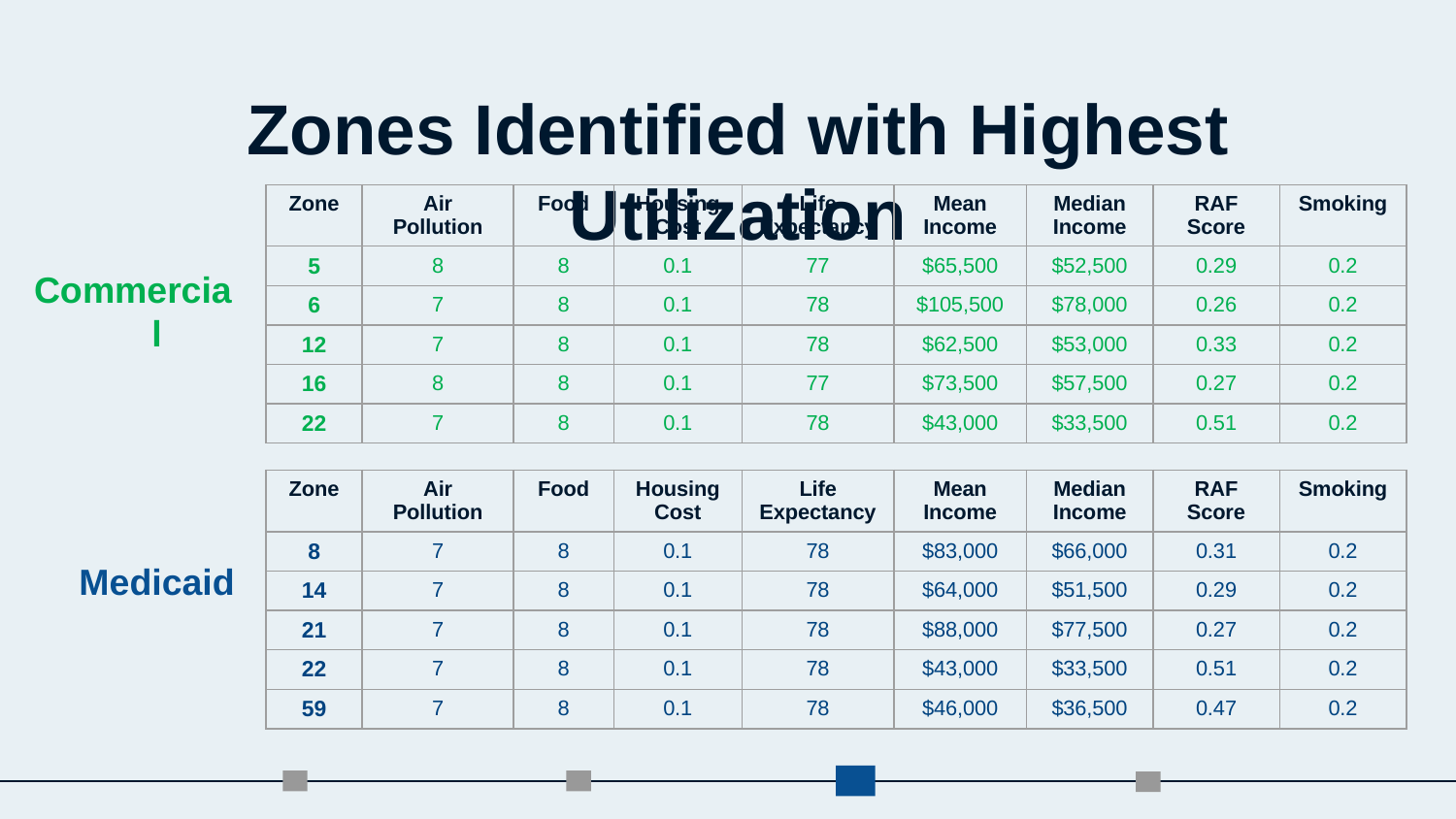

# Zones Identified with Highest Utilization
| Zone | Air Pollution | Food | Housing Cost | Life Expectancy | Mean Income | Median Income | RAF Score | Smoking |
| --- | --- | --- | --- | --- | --- | --- | --- | --- |
| 5 | 8 | 8 | 0.1 | 77 | $65,500 | $52,500 | 0.29 | 0.2 |
| 6 | 7 | 8 | 0.1 | 78 | $105,500 | $78,000 | 0.26 | 0.2 |
| 12 | 7 | 8 | 0.1 | 78 | $62,500 | $53,000 | 0.33 | 0.2 |
| 16 | 8 | 8 | 0.1 | 77 | $73,500 | $57,500 | 0.27 | 0.2 |
| 22 | 7 | 8 | 0.1 | 78 | $43,000 | $33,500 | 0.51 | 0.2 |
Commercial
| Zone | Air Pollution | Food | Housing Cost | Life Expectancy | Mean Income | Median Income | RAF Score | Smoking |
| --- | --- | --- | --- | --- | --- | --- | --- | --- |
| 8 | 7 | 8 | 0.1 | 78 | $83,000 | $66,000 | 0.31 | 0.2 |
| 14 | 7 | 8 | 0.1 | 78 | $64,000 | $51,500 | 0.29 | 0.2 |
| 21 | 7 | 8 | 0.1 | 78 | $88,000 | $77,500 | 0.27 | 0.2 |
| 22 | 7 | 8 | 0.1 | 78 | $43,000 | $33,500 | 0.51 | 0.2 |
| 59 | 7 | 8 | 0.1 | 78 | $46,000 | $36,500 | 0.47 | 0.2 |
Medicaid